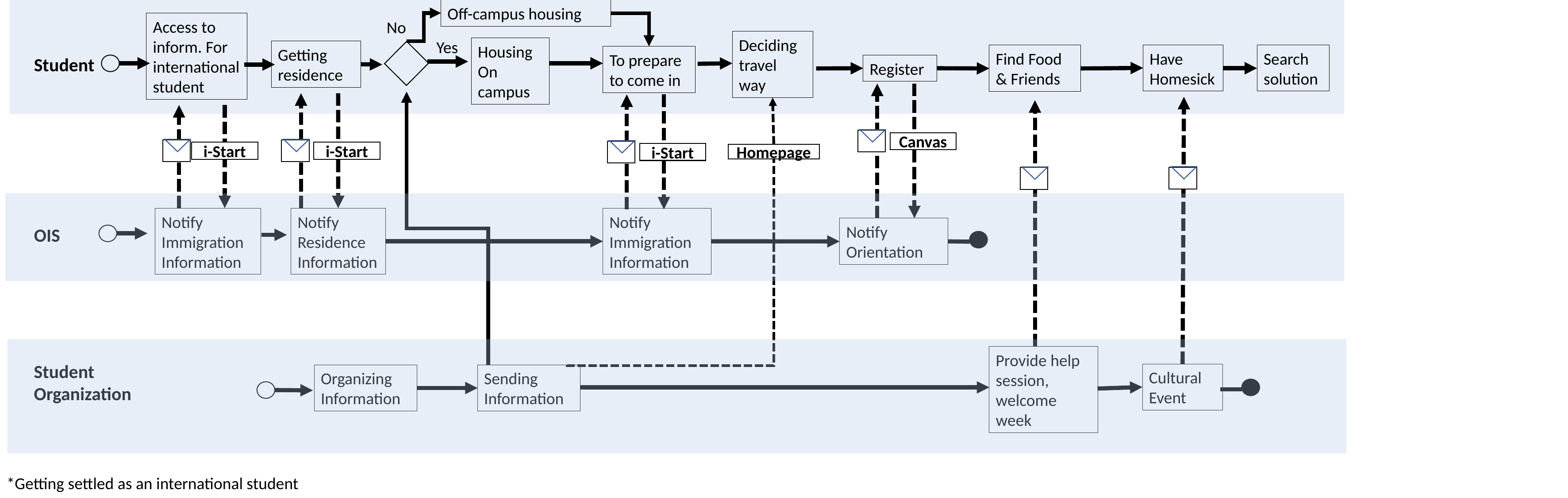

Off-campus housing

Access to inform. For international student
No
Deciding travel way
Yes
Housing On campus
Getting residence
Have Homesick
Search solution
Find Food & Friends
To prepare to come in

Student

Register

Canvas

i-Start
i-Start
i-Start
Homepage

Notify Immigration Information
Notify Residence
Information
Notify Immigration Information
Notify Orientation
OIS

Provide help session, welcome week
Student Organization
Cultural Event
Sending Information
Organizing Information

*Getting settled as an international student